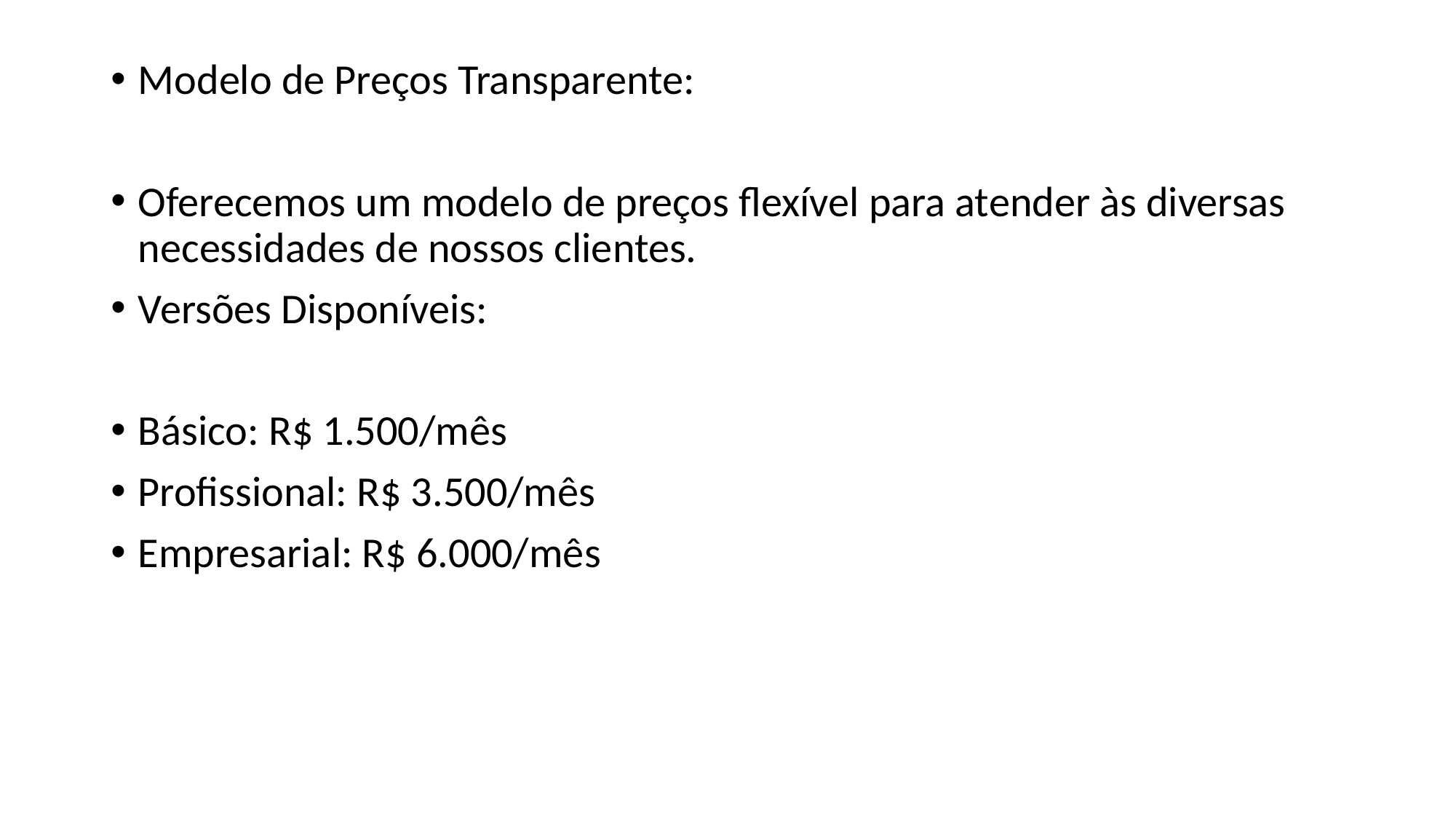

Modelo de Preços Transparente:

Oferecemos um modelo de preços flexível para atender às diversas necessidades de nossos clientes.
Versões Disponíveis:

Básico: R$ 1.500/mês
Profissional: R$ 3.500/mês
Empresarial: R$ 6.000/mês